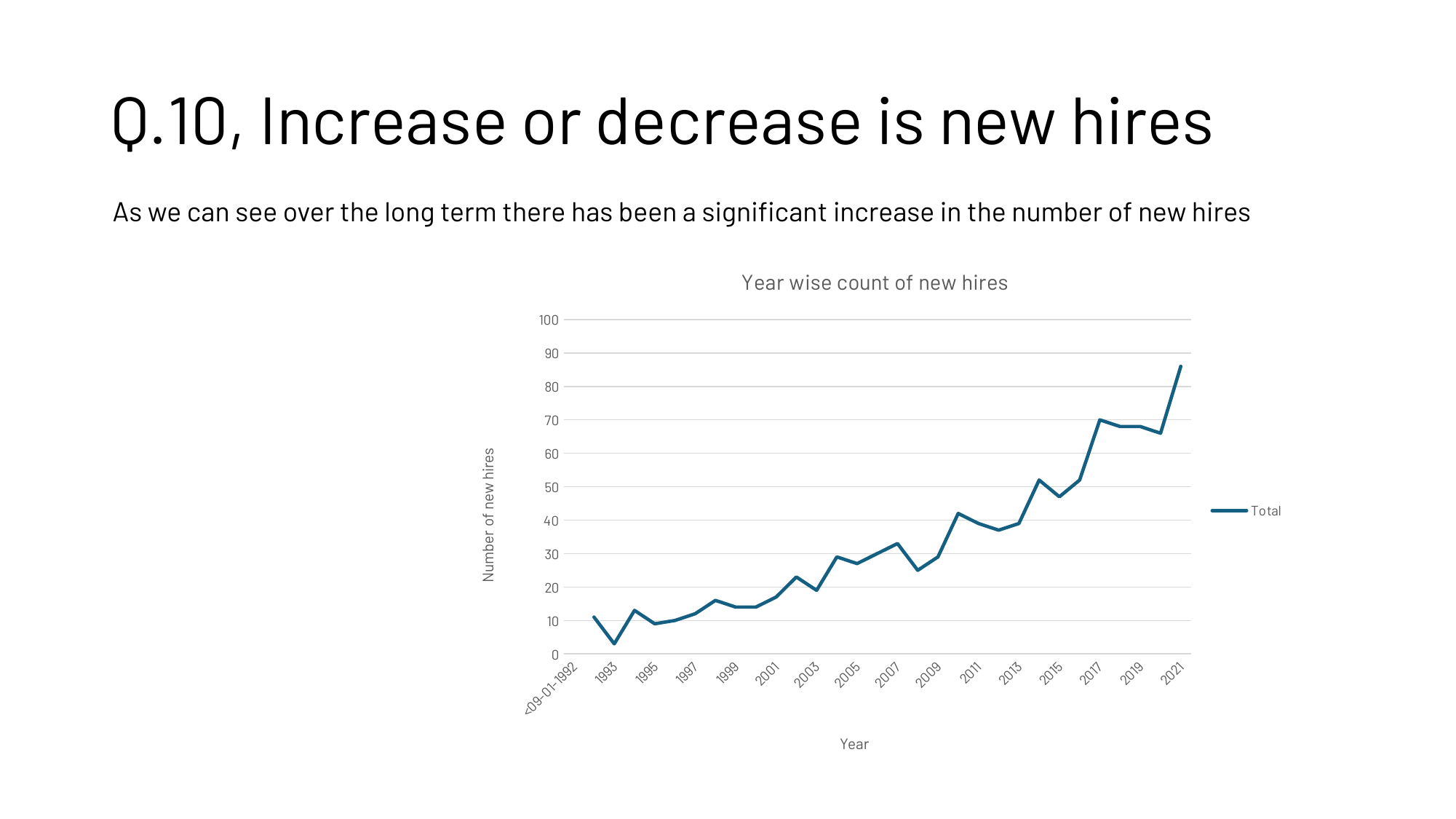

# Q.10, Increase or decrease is new hires
As we can see over the long term there has been a significant increase in the number of new hires

### Chart: Year wise count of new hires

| Category | Total |
|---|---|
| <09-01-1992 | None |
| 1992 | 11.0 |
| 1993 | 3.0 |
| 1994 | 13.0 |
| 1995 | 9.0 |
| 1996 | 10.0 |
| 1997 | 12.0 |
| 1998 | 16.0 |
| 1999 | 14.0 |
| 2000 | 14.0 |
| 2001 | 17.0 |
| 2002 | 23.0 |
| 2003 | 19.0 |
| 2004 | 29.0 |
| 2005 | 27.0 |
| 2006 | 30.0 |
| 2007 | 33.0 |
| 2008 | 25.0 |
| 2009 | 29.0 |
| 2010 | 42.0 |
| 2011 | 39.0 |
| 2012 | 37.0 |
| 2013 | 39.0 |
| 2014 | 52.0 |
| 2015 | 47.0 |
| 2016 | 52.0 |
| 2017 | 70.0 |
| 2018 | 68.0 |
| 2019 | 68.0 |
| 2020 | 66.0 |
| 2021 | 86.0 |